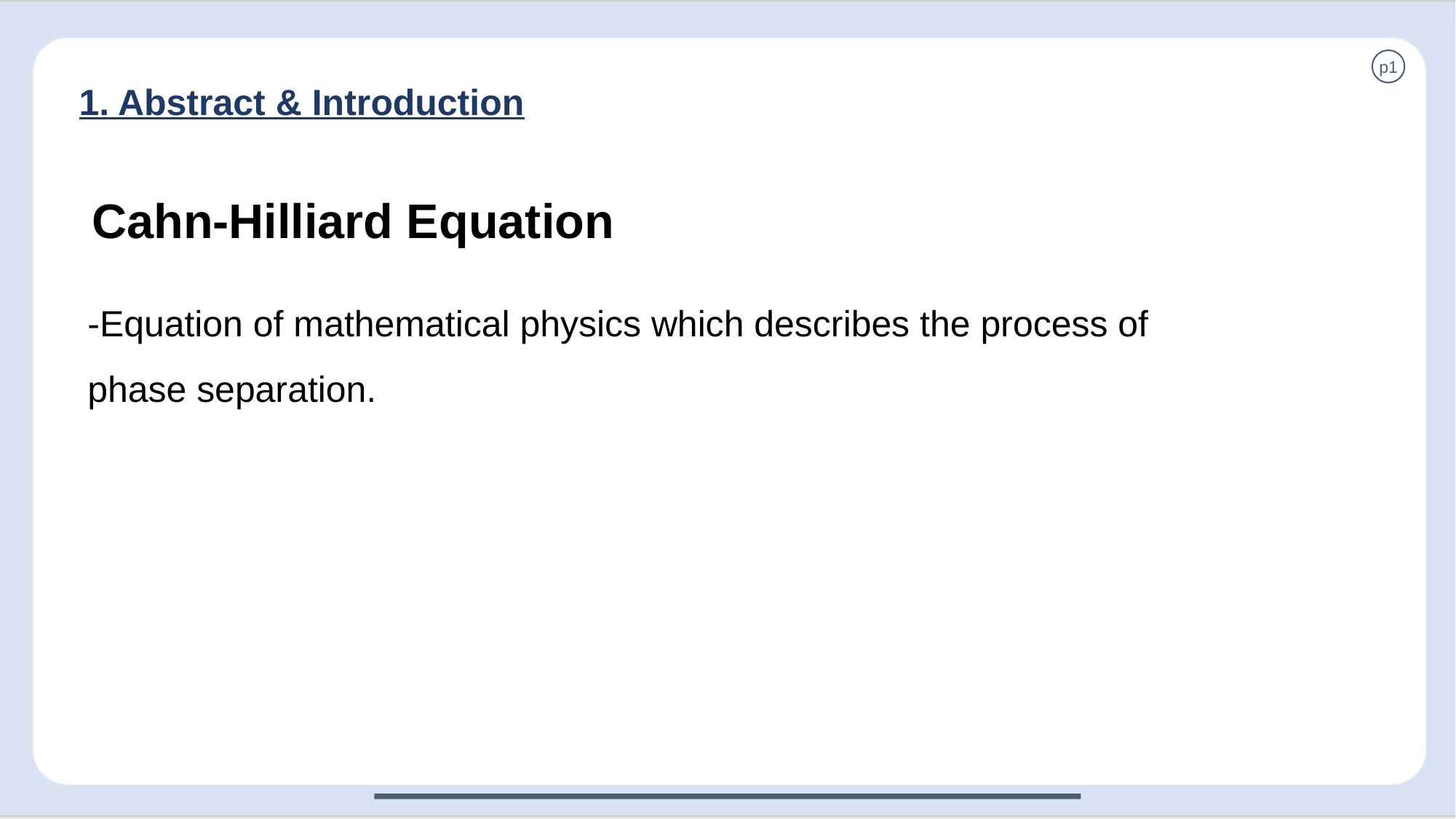

p1
1. Abstract & Introduction
Cahn-Hilliard Equation
-Equation of mathematical physics which describes the process of phase separation.